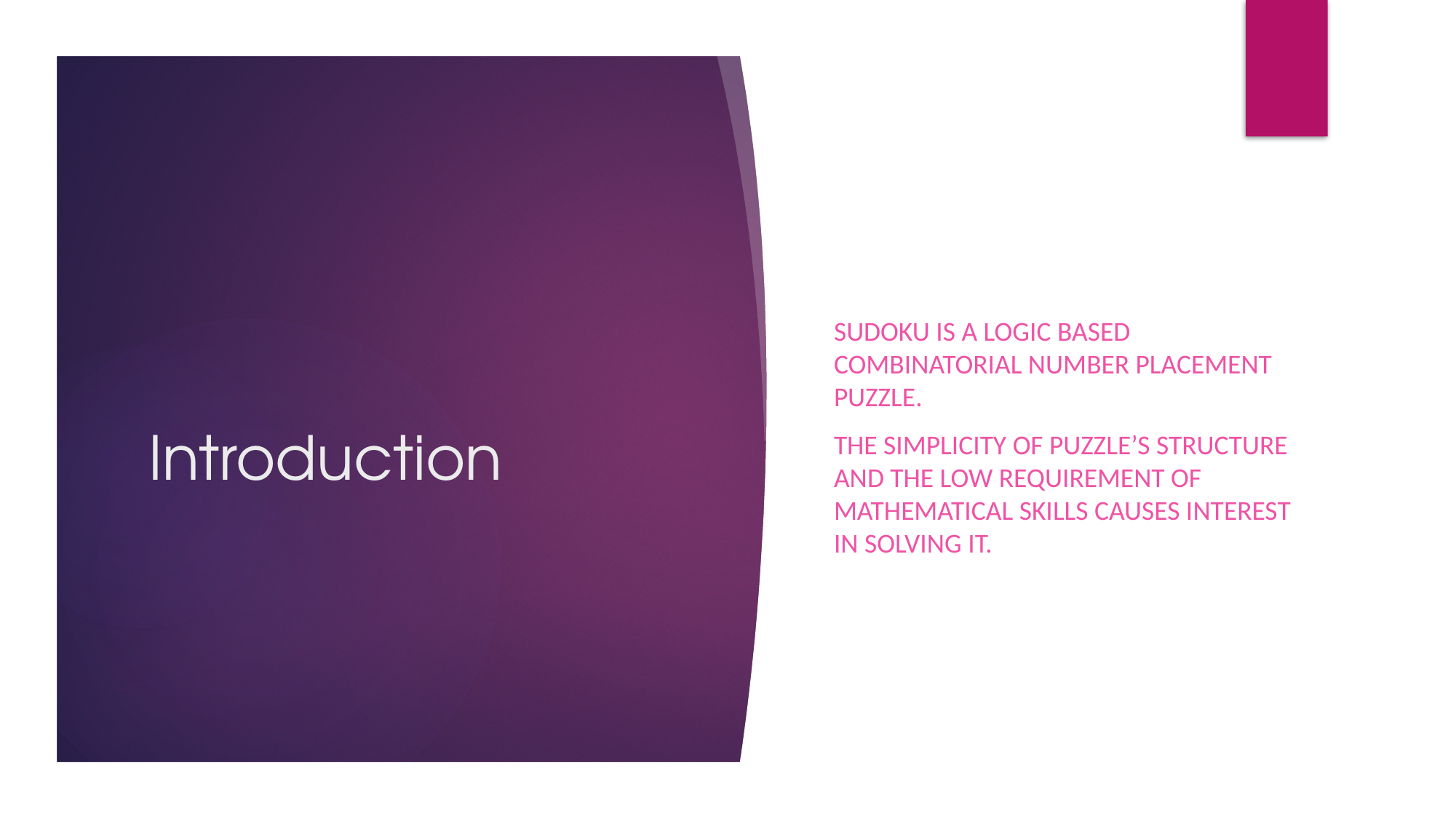

Sudoku is a logic based combinatorial number placement puzzle.
The simplicity of puzzle’s structure and the low requirement of mathematical skills causes interest in solving it.
# Introduction